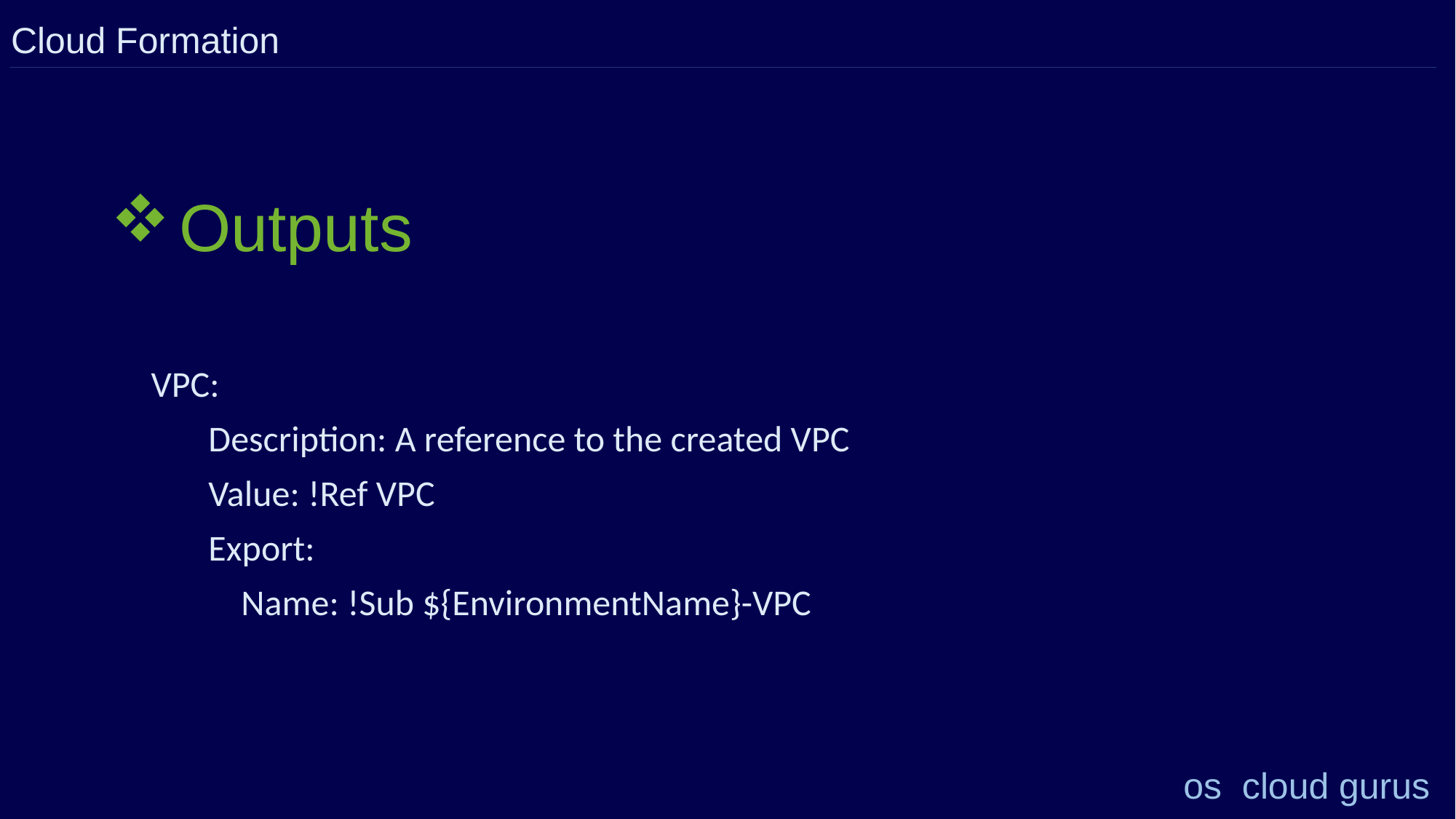

Cloud Formation
# Outputs

 VPC:
        Description: A reference to the created VPC
        Value: !Ref VPC
        Export:
            Name: !Sub ${EnvironmentName}-VPC
os  cloud gurus